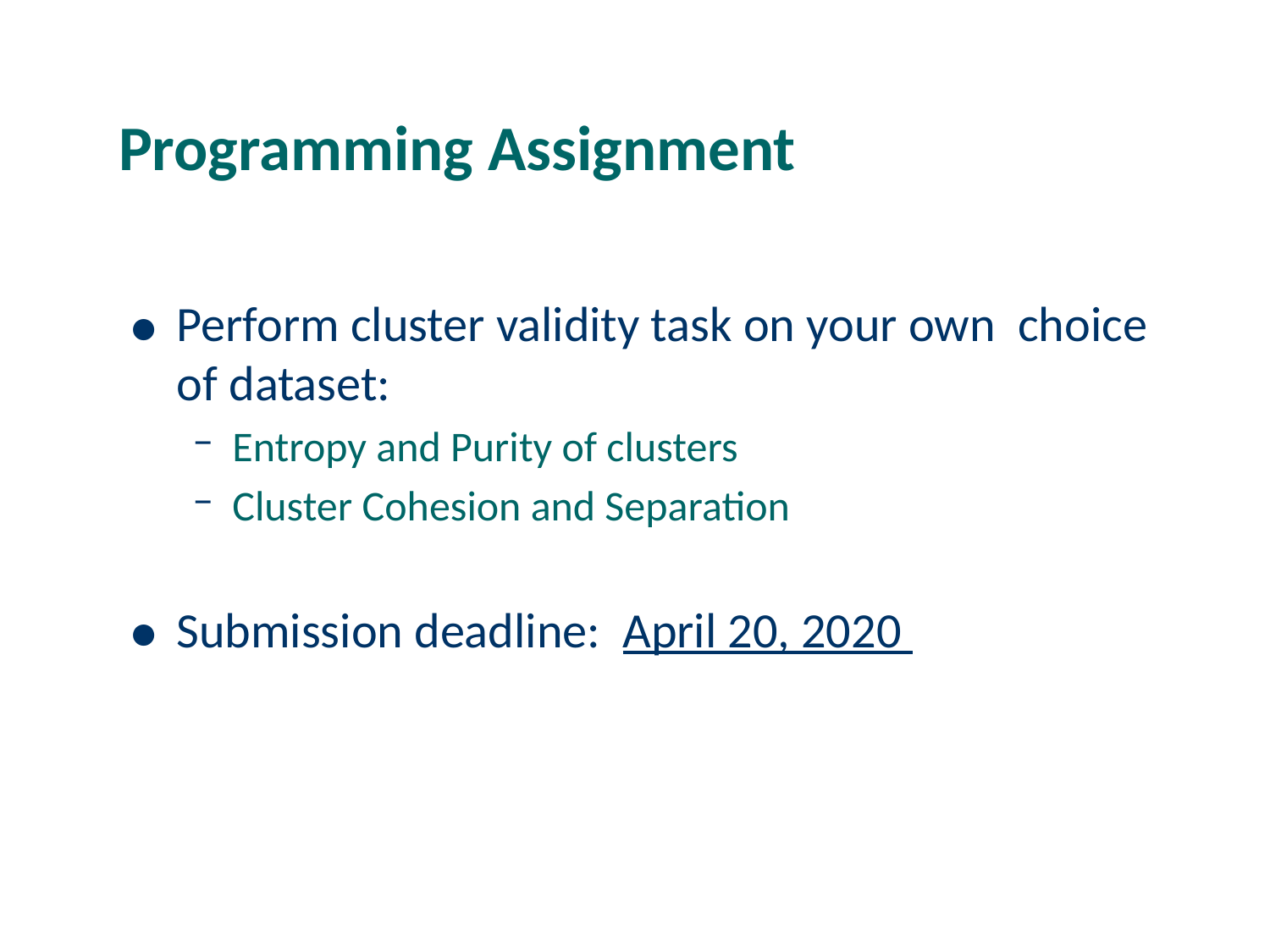

# Programming Assignment
Perform cluster validity task on your own  choice of dataset:
Entropy and Purity of clusters
Cluster Cohesion and Separation

Submission deadline:  April 20, 2020